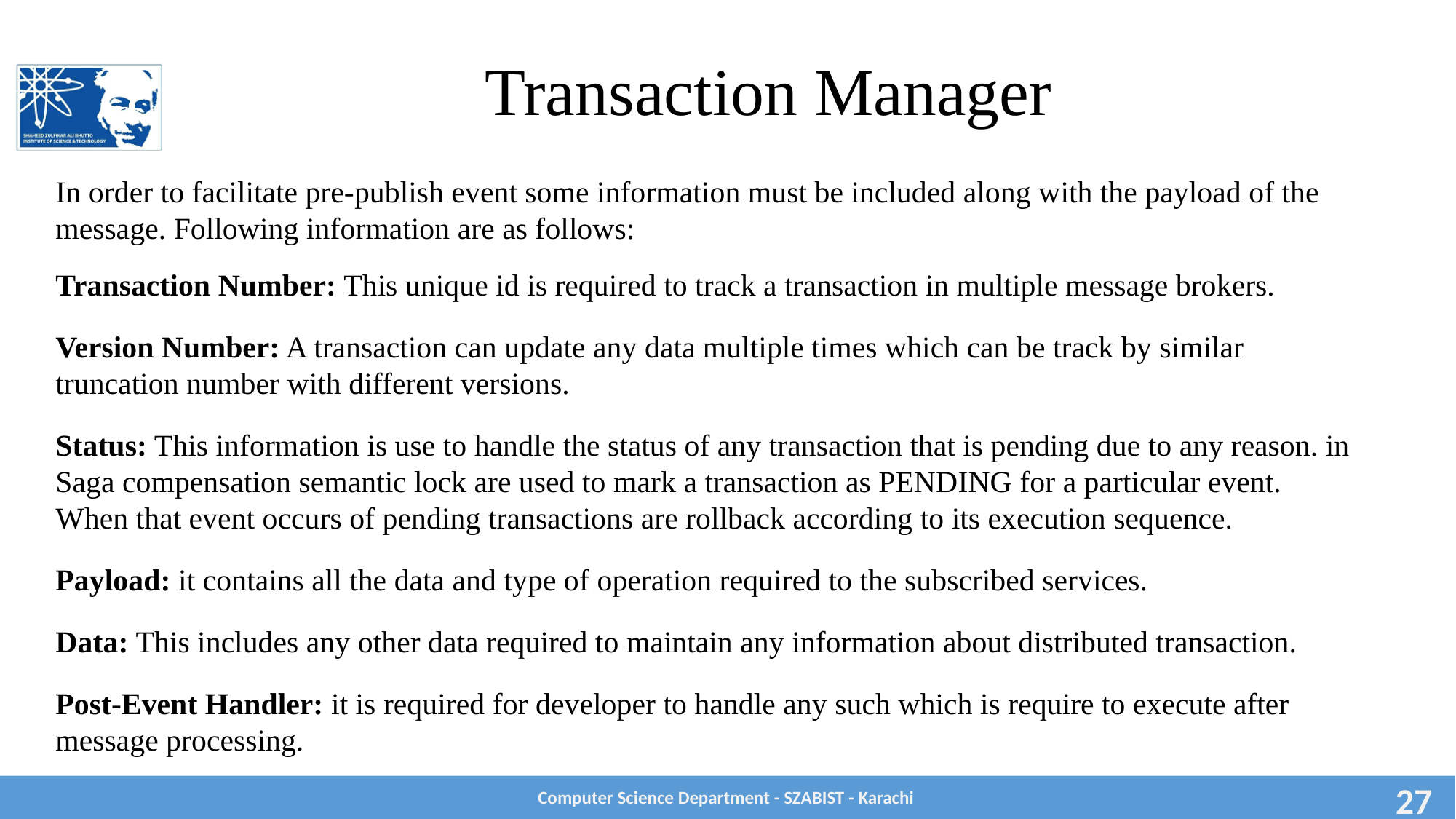

# Transaction Manager
In order to facilitate pre-publish event some information must be included along with the payload of the message. Following information are as follows:

Transaction Number: This unique id is required to track a transaction in multiple message brokers.

Version Number: A transaction can update any data multiple times which can be track by similar truncation number with different versions.

Status: This information is use to handle the status of any transaction that is pending due to any reason. in Saga compensation semantic lock are used to mark a transaction as PENDING for a particular event. When that event occurs of pending transactions are rollback according to its execution sequence.

Payload: it contains all the data and type of operation required to the subscribed services.

Data: This includes any other data required to maintain any information about distributed transaction.

Post-Event Handler: it is required for developer to handle any such which is require to execute after message processing.

Computer Science Department - SZABIST - Karachi
27